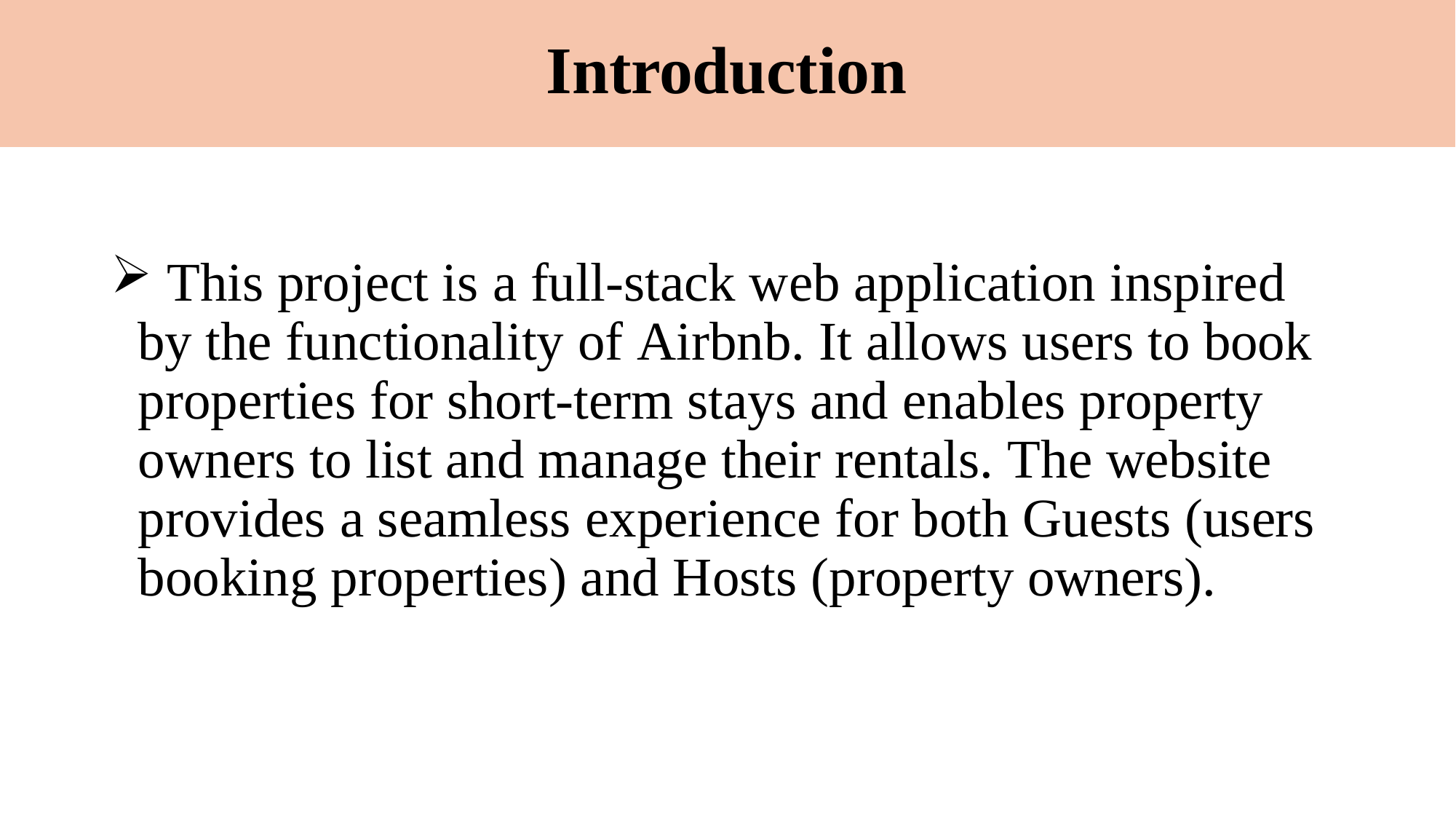

# Introduction
	This project is a full-stack web application inspired by the functionality of Airbnb. It allows users to book properties for short-term stays and enables property owners to list and manage their rentals. The website provides a seamless experience for both Guests (users booking properties) and Hosts (property owners).